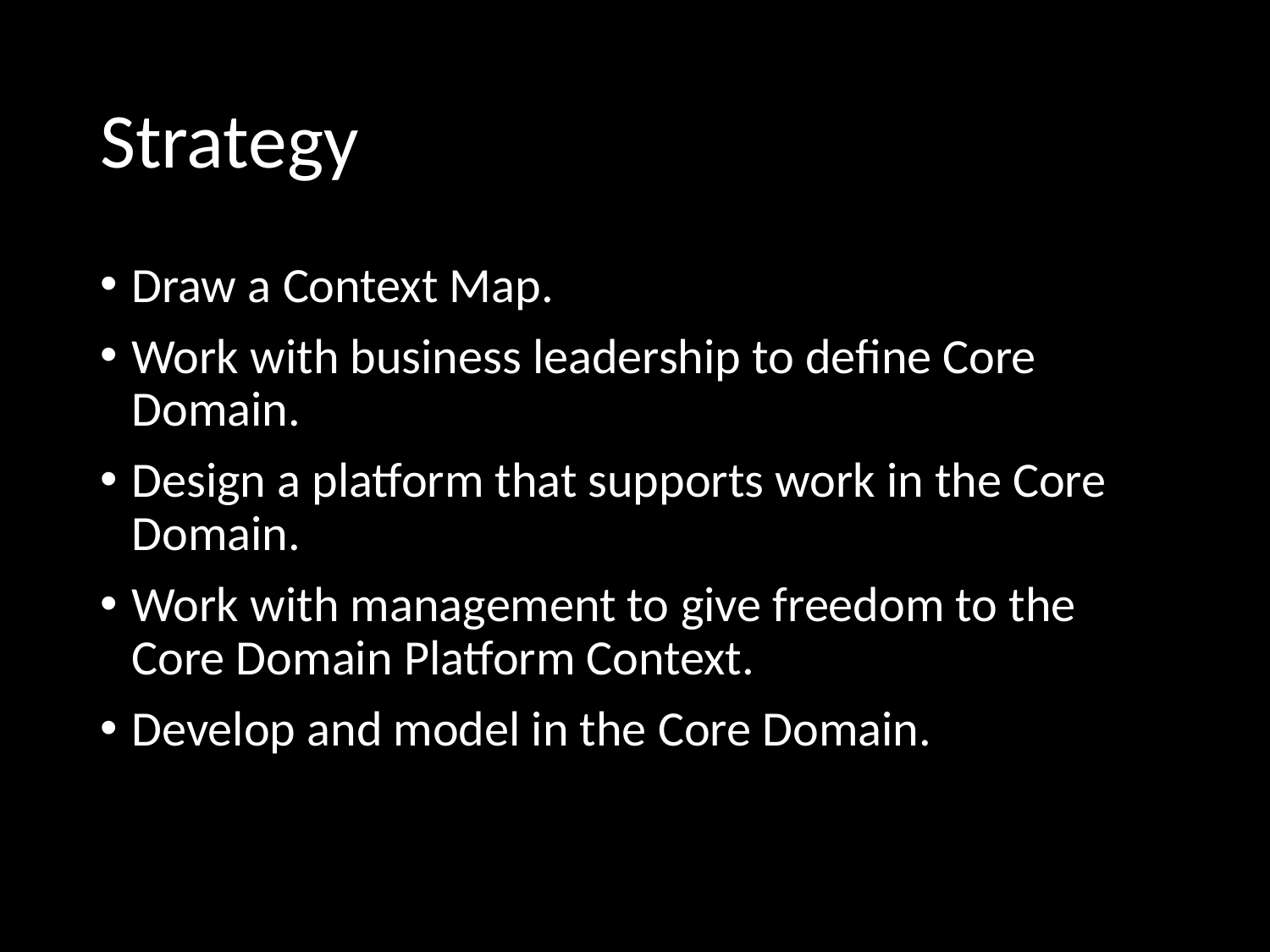

# Strategy
Draw a Context Map.
Work with business leadership to define Core Domain.
Design a platform that supports work in the Core Domain.
Work with management to give freedom to the Core Domain Platform Context.
Develop and model in the Core Domain.